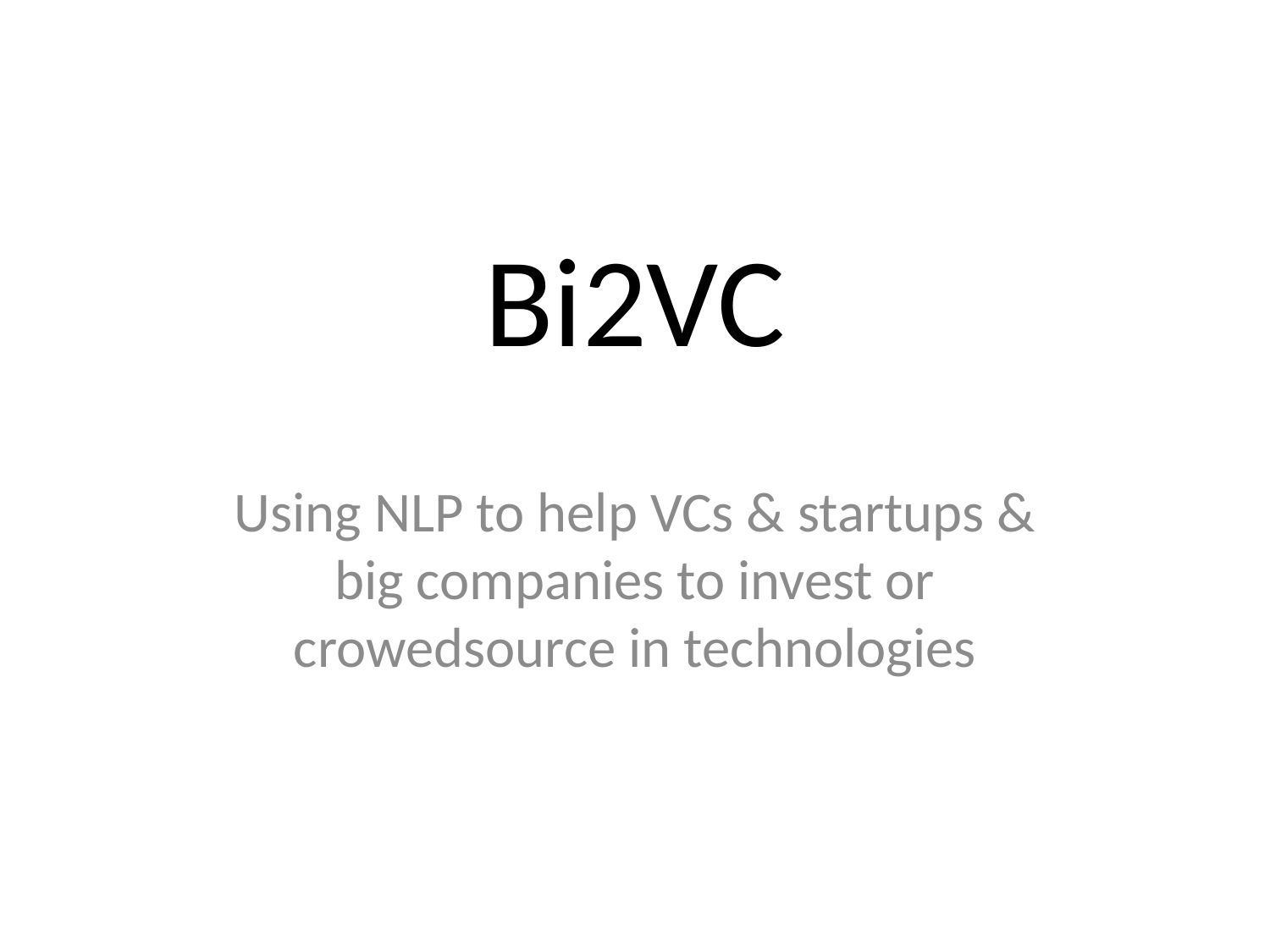

# Bi2VC
Using NLP to help VCs & startups & big companies to invest or crowedsource in technologies